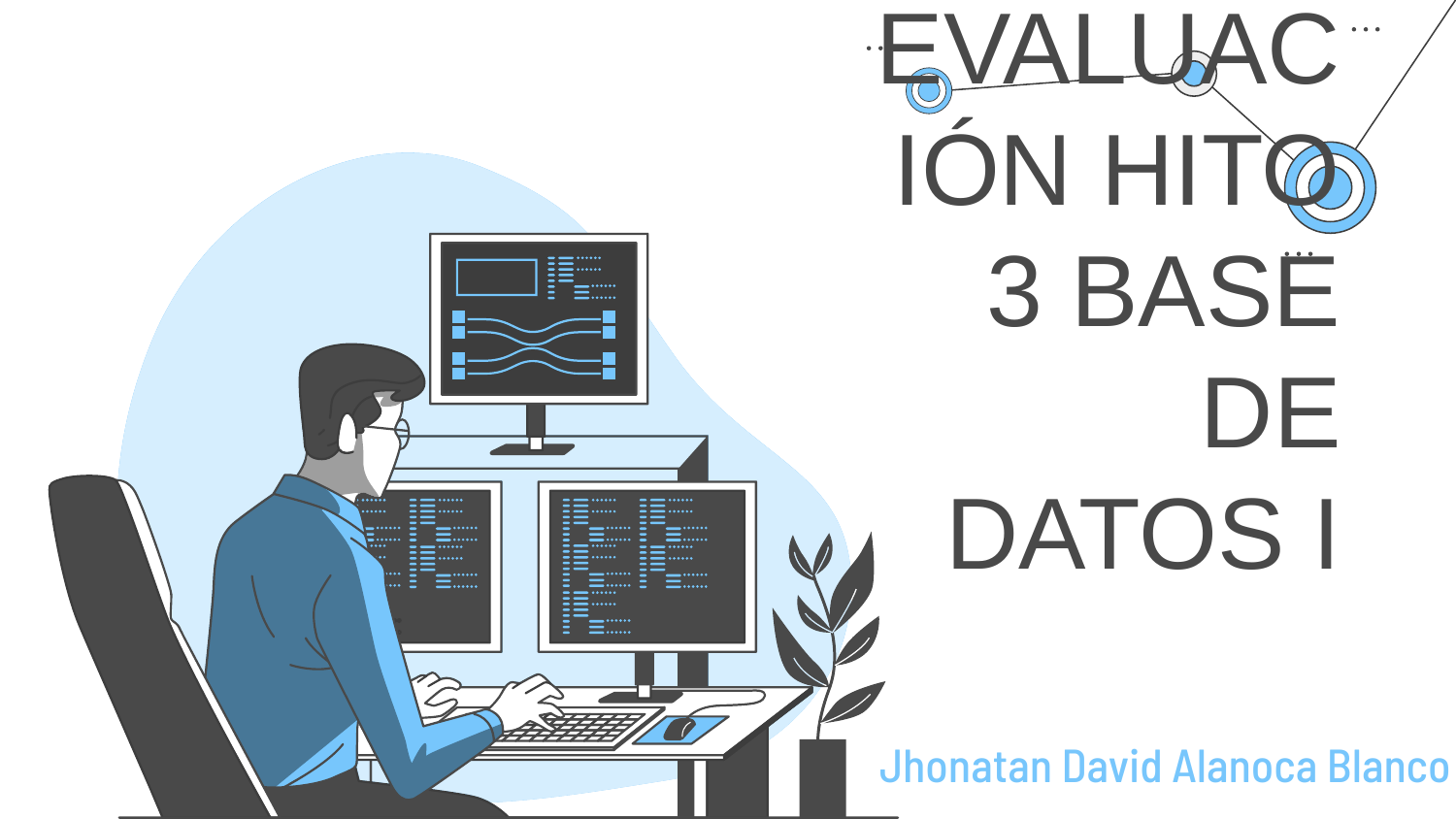

# EVALUACIÓN HITO 3 BASE DE DATOS I
Jhonatan David Alanoca Blanco